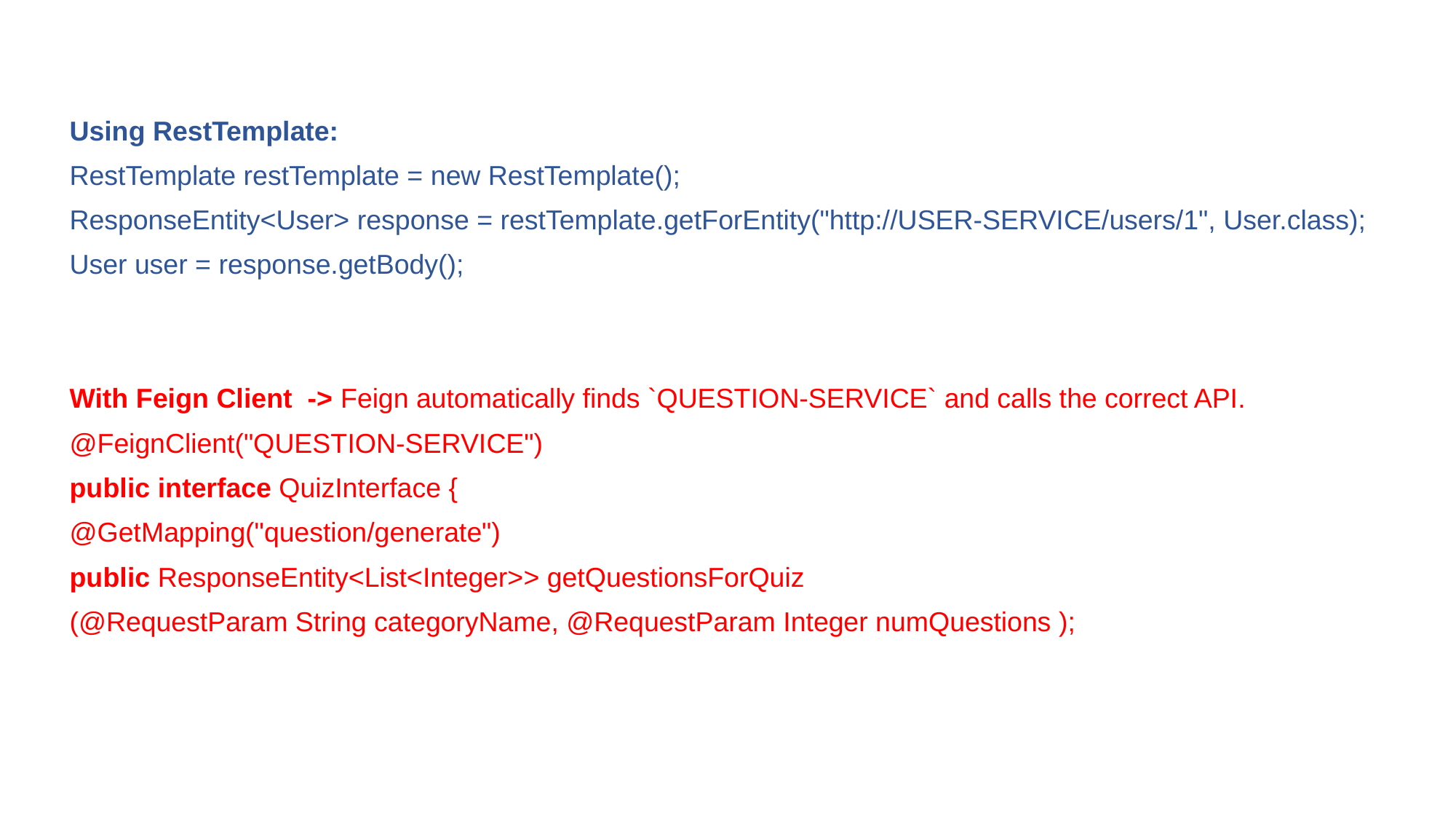

Using RestTemplate:
RestTemplate restTemplate = new RestTemplate();
ResponseEntity<User> response = restTemplate.getForEntity("http://USER-SERVICE/users/1", User.class);
User user = response.getBody();

With Feign Client  -> Feign automatically finds `QUESTION-SERVICE` and calls the correct API.
@FeignClient("QUESTION-SERVICE")
public interface QuizInterface {
@GetMapping("question/generate")
public ResponseEntity<List<Integer>> getQuestionsForQuiz
(@RequestParam String categoryName, @RequestParam Integer numQuestions );

#